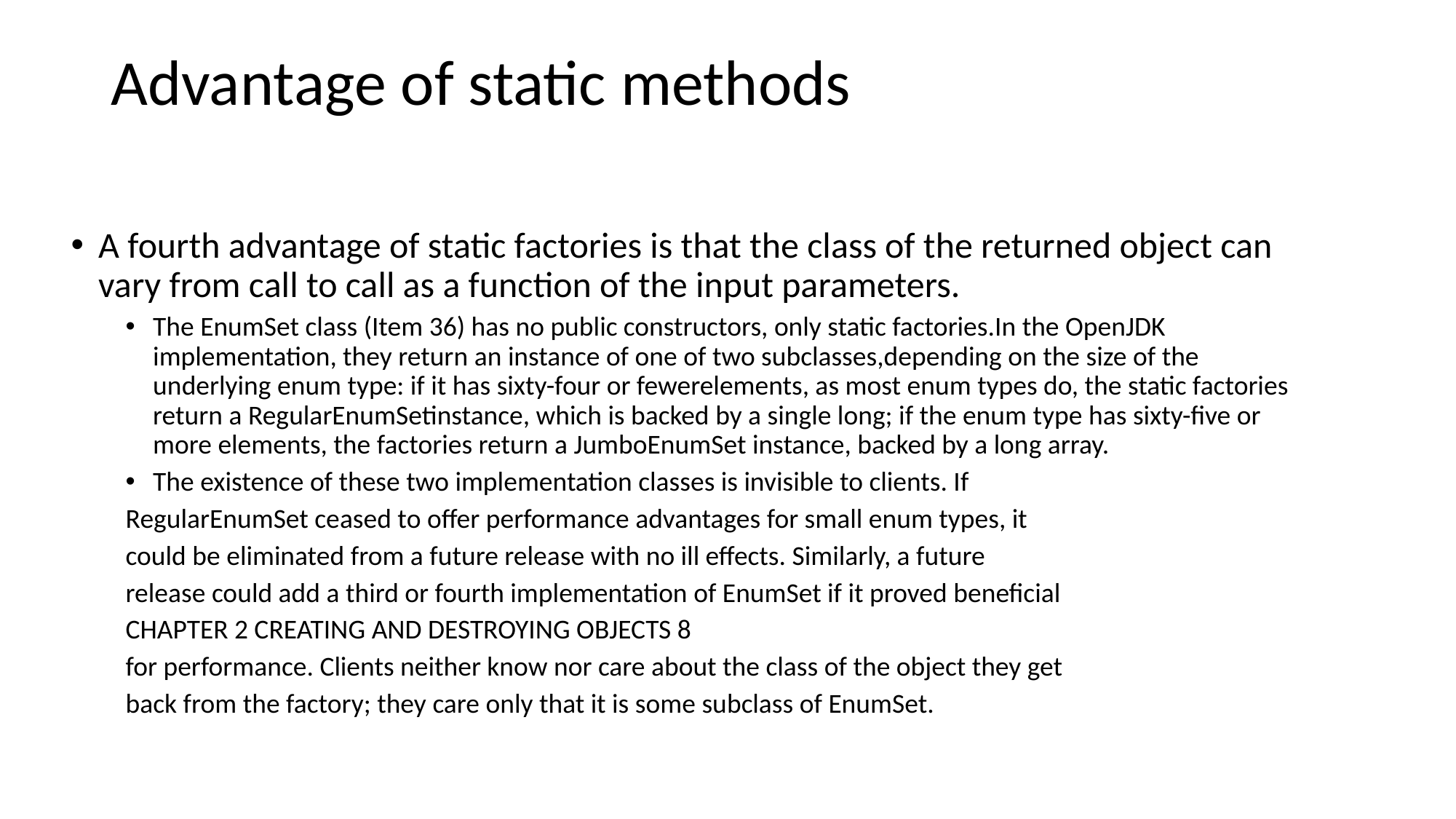

# Advantage of static methods
A fourth advantage of static factories is that the class of the returned object can vary from call to call as a function of the input parameters.
The EnumSet class (Item 36) has no public constructors, only static factories.In the OpenJDK implementation, they return an instance of one of two subclasses,depending on the size of the underlying enum type: if it has sixty-four or fewerelements, as most enum types do, the static factories return a RegularEnumSetinstance, which is backed by a single long; if the enum type has sixty-five or more elements, the factories return a JumboEnumSet instance, backed by a long array.
The existence of these two implementation classes is invisible to clients. If
RegularEnumSet ceased to offer performance advantages for small enum types, it
could be eliminated from a future release with no ill effects. Similarly, a future
release could add a third or fourth implementation of EnumSet if it proved beneficial
CHAPTER 2 CREATING AND DESTROYING OBJECTS 8
for performance. Clients neither know nor care about the class of the object they get
back from the factory; they care only that it is some subclass of EnumSet.